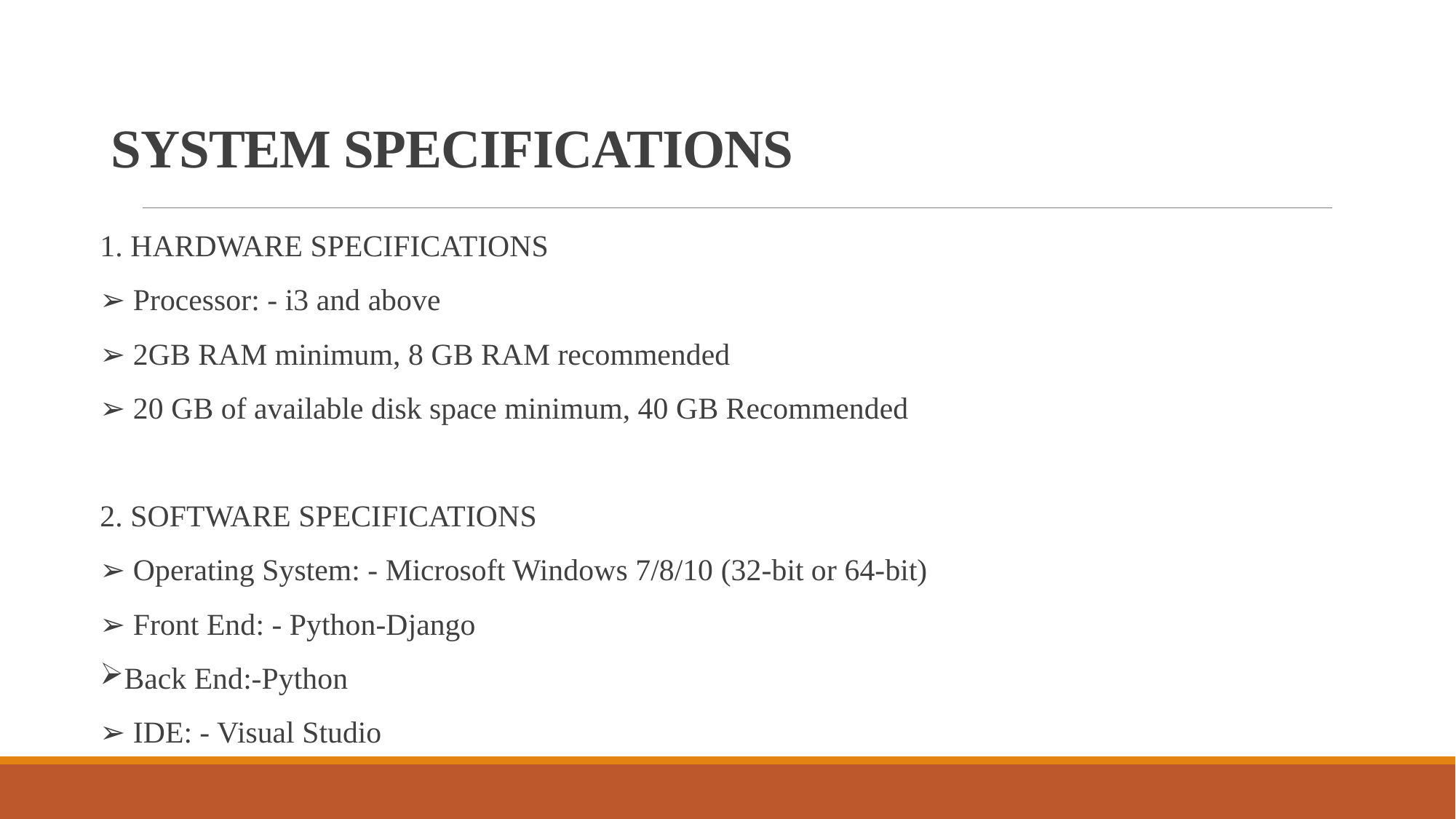

# SYSTEM SPECIFICATIONS
1. HARDWARE SPECIFICATIONS
➢ Processor: - i3 and above
➢ 2GB RAM minimum, 8 GB RAM recommended
➢ 20 GB of available disk space minimum, 40 GB Recommended

2. SOFTWARE SPECIFICATIONS
➢ Operating System: - Microsoft Windows 7/8/10 (32-bit or 64-bit)
➢ Front End: - Python-Django
Back End:-Python
➢ IDE: - Visual Studio